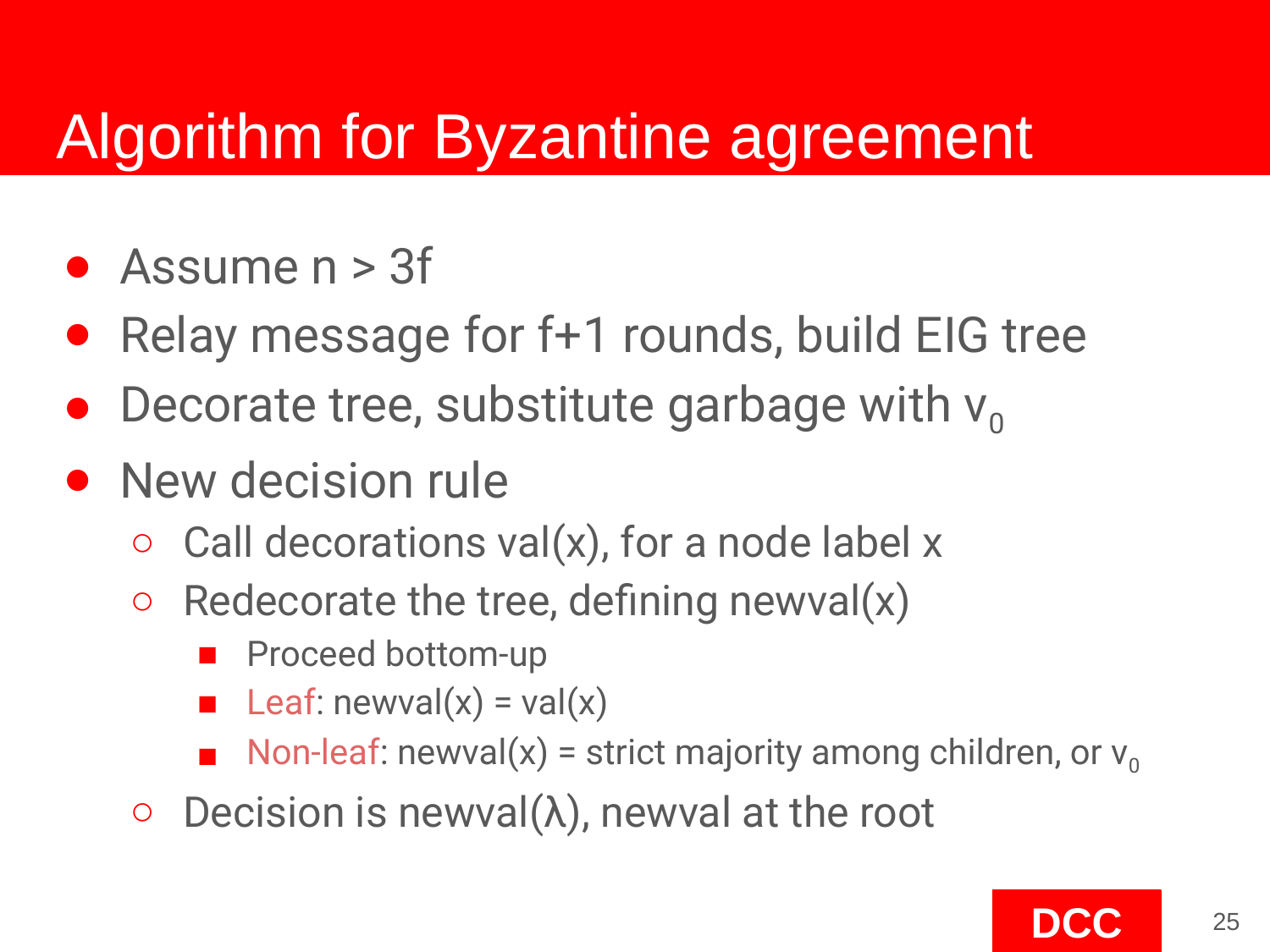

# Algorithm for Byzantine agreement
Assume n > 3f
Relay message for f+1 rounds, build EIG tree
Decorate tree, substitute garbage with v0
New decision rule
Call decorations val(x), for a node label x
Redecorate the tree, defining newval(x)
Proceed bottom-up
Leaf: newval(x) = val(x)
Non-leaf: newval(x) = strict majority among children, or v0
Decision is newval(λ), newval at the root
25